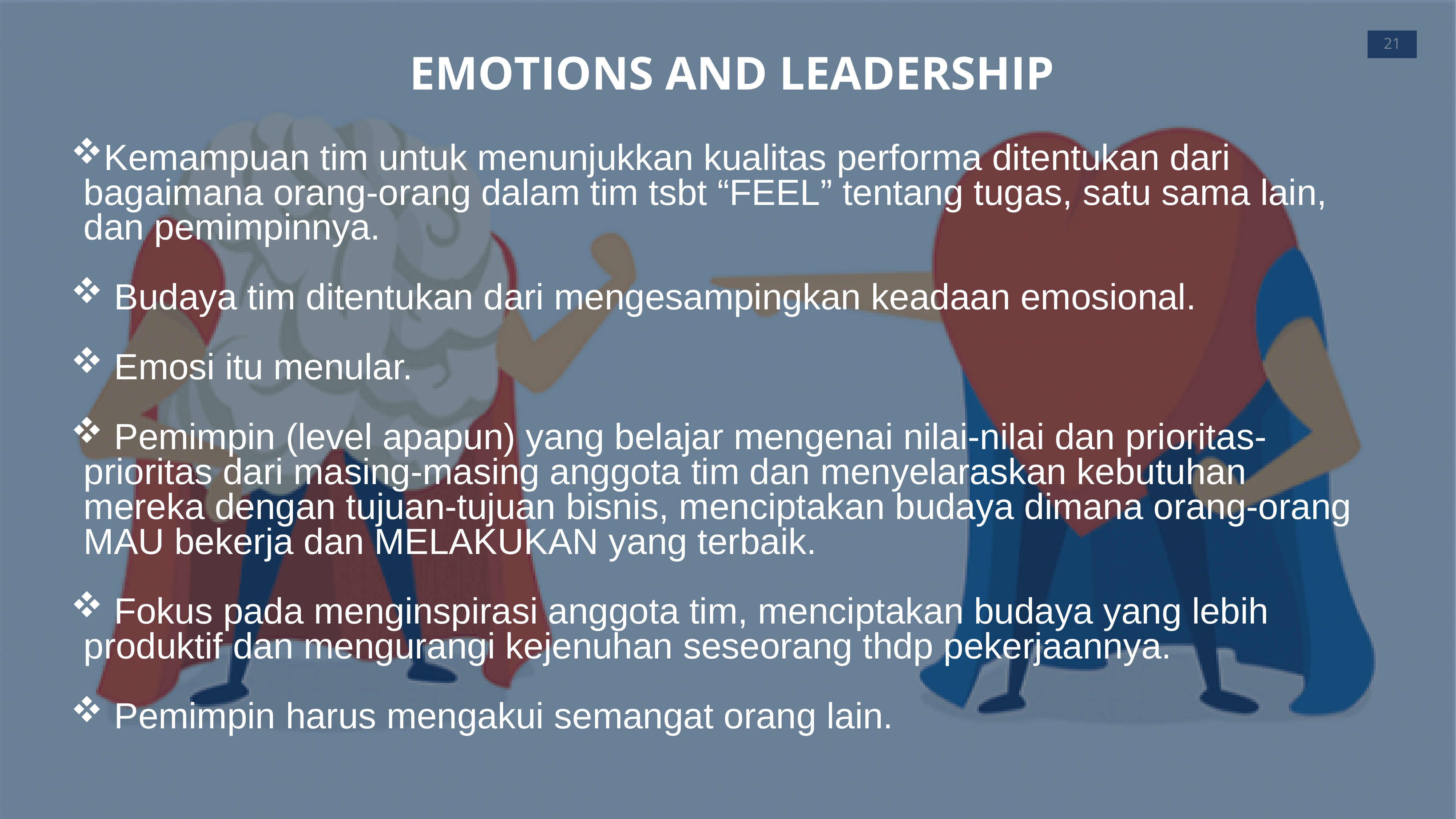

21
EMOTIONS AND LEADERSHIP
Kemampuan tim untuk menunjukkan kualitas performa ditentukan dari bagaimana orang-orang dalam tim tsbt “FEEL” tentang tugas, satu sama lain, dan pemimpinnya.

 Budaya tim ditentukan dari mengesampingkan keadaan emosional.

 Emosi itu menular.

 Pemimpin (level apapun) yang belajar mengenai nilai-nilai dan prioritas-prioritas dari masing-masing anggota tim dan menyelaraskan kebutuhan mereka dengan tujuan-tujuan bisnis, menciptakan budaya dimana orang-orang MAU bekerja dan MELAKUKAN yang terbaik.

 Fokus pada menginspirasi anggota tim, menciptakan budaya yang lebih produktif dan mengurangi kejenuhan seseorang thdp pekerjaannya.

 Pemimpin harus mengakui semangat orang lain.